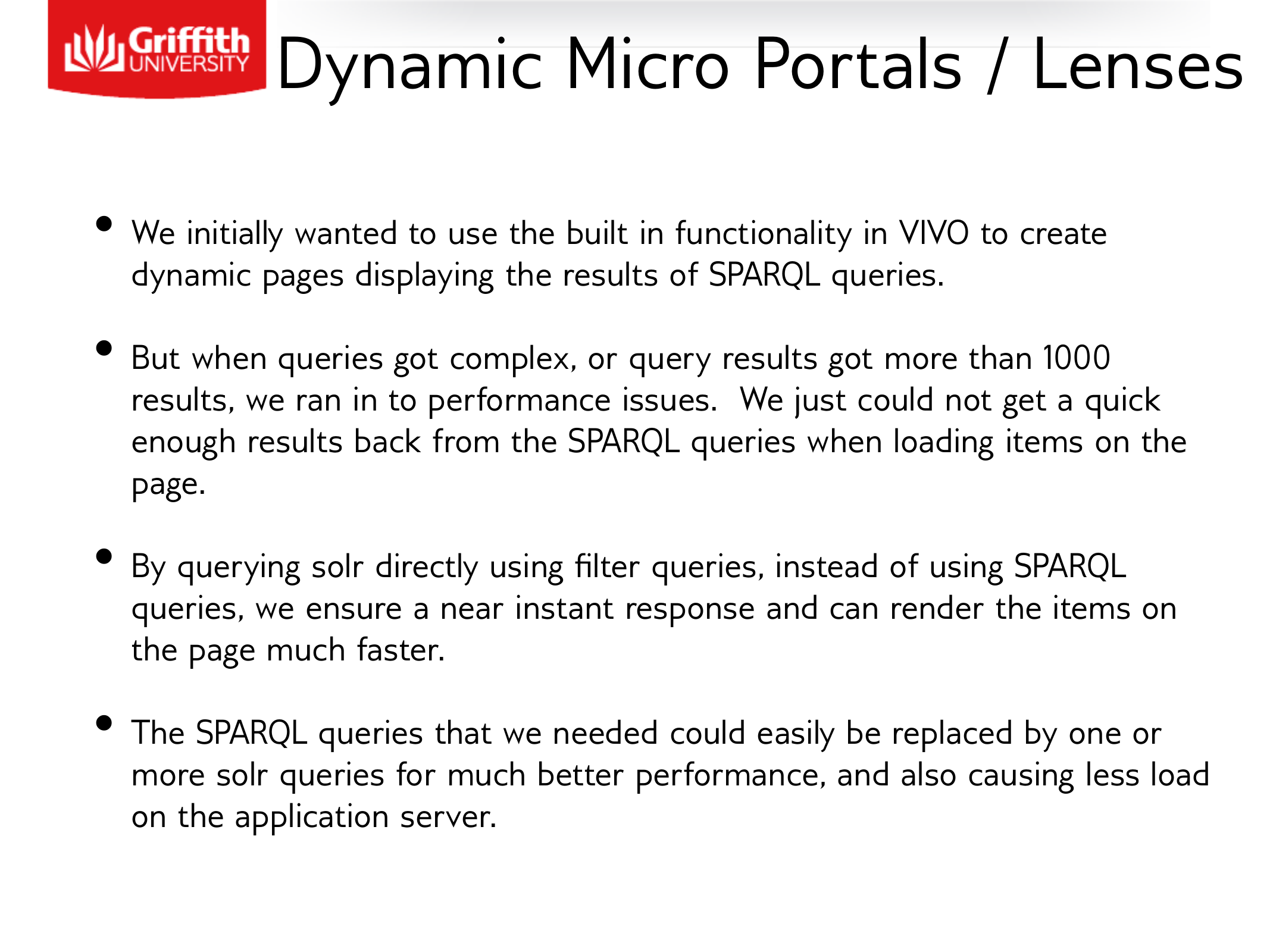

Dynamic Micro Portals / Lenses
We initially wanted to use the built in functionality in VIVO to create dynamic pages displaying the results of SPARQL queries.
But when queries got complex, or query results got more than 1000 results, we ran in to performance issues.  We just could not get a quick enough results back from the SPARQL queries when loading items on the page.
By querying solr directly using filter queries, instead of using SPARQL queries, we ensure a near instant response and can render the items on the page much faster.
The SPARQL queries that we needed could easily be replaced by one or more solr queries for much better performance, and also causing less load on the application server.